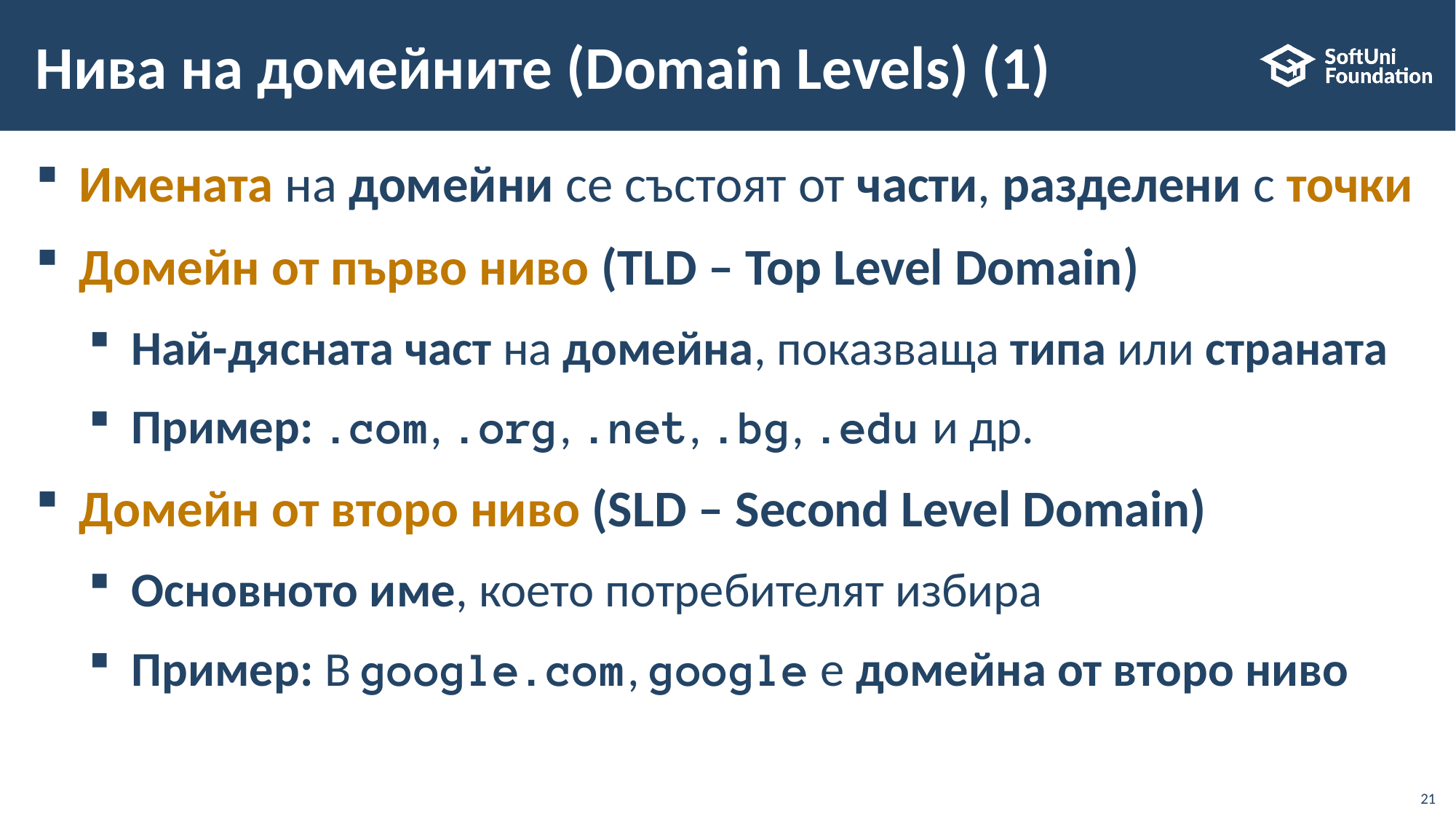

# Нива на домейните (Domain Levels) (1)
Имената на домейни се състоят от части, разделени с точки
Домейн от първо ниво (TLD – Top Level Domain)
Най-дясната част на домейна, показваща типа или страната
Пример: .com, .org, .net, .bg, .edu и др.
Домейн от второ ниво (SLD – Second Level Domain)
Основното име, което потребителят избира
Пример: В google.com, google е домейна от второ ниво
21